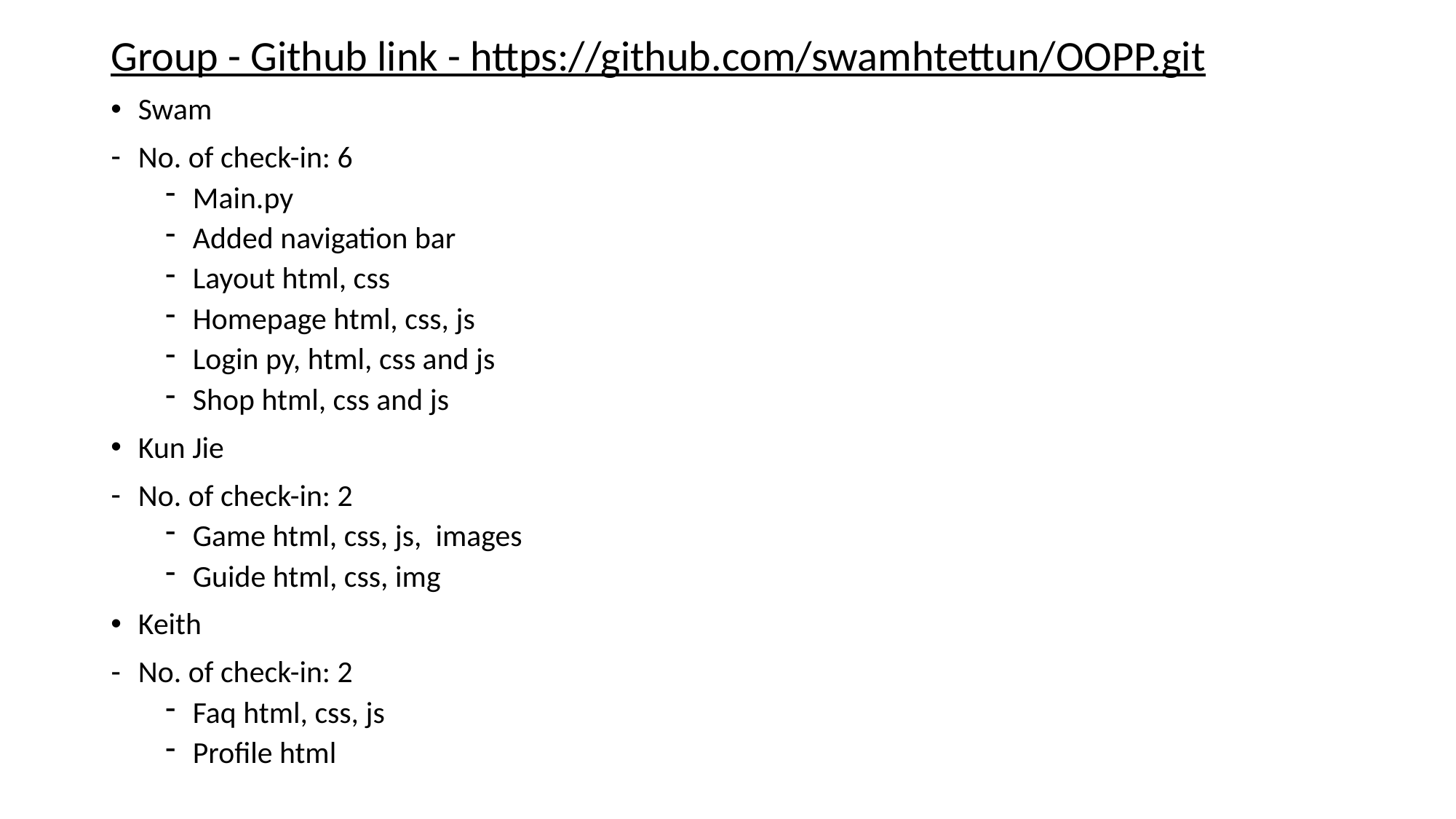

# Group - Github link - https://github.com/swamhtettun/OOPP.git
Swam
No. of check-in: 6
Main.py
Added navigation bar
Layout html, css
Homepage html, css, js
Login py, html, css and js
Shop html, css and js
Kun Jie
No. of check-in: 2
Game html, css, js,  images
Guide html, css, img
Keith
No. of check-in: 2
Faq html, css, js
Profile html